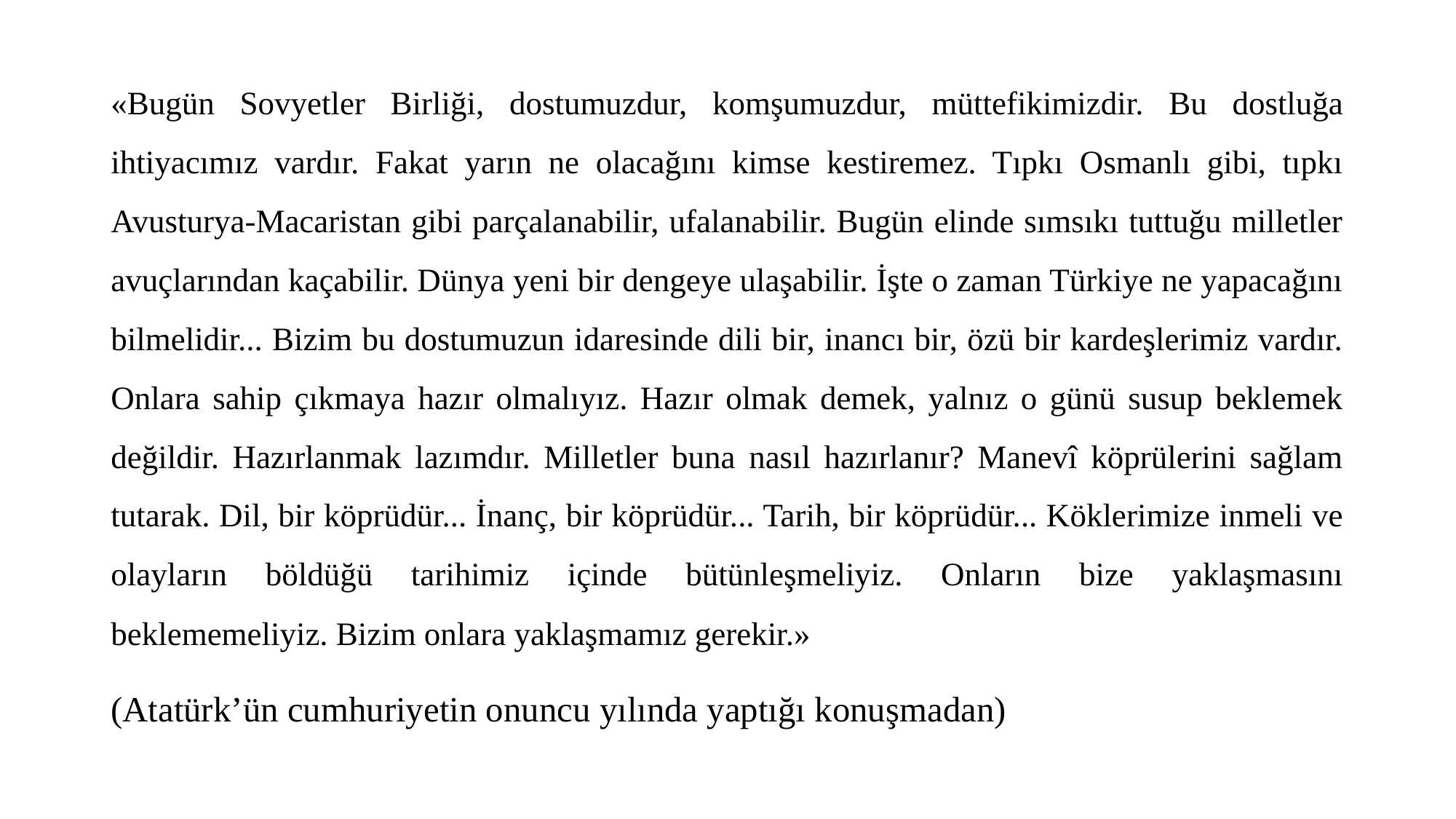

«Bugün Sovyetler Birliği, dostumuzdur, komşumuzdur, müttefikimizdir. Bu dostluğa ihtiyacımız vardır. Fakat yarın ne olacağını kimse kestiremez. Tıpkı Osmanlı gibi, tıpkı Avusturya-Macaristan gibi parçalanabilir, ufalanabilir. Bugün elinde sımsıkı tuttuğu milletler avuçlarından kaçabilir. Dünya yeni bir dengeye ulaşabilir. İşte o zaman Türkiye ne yapacağını bilmelidir... Bizim bu dostumuzun idaresinde dili bir, inancı bir, özü bir kardeşlerimiz vardır. Onlara sahip çıkmaya hazır olmalıyız. Hazır olmak demek, yalnız o günü susup beklemek değildir. Hazırlanmak lazımdır. Milletler buna nasıl hazırlanır? Manevî köprülerini sağlam tutarak. Dil, bir köprüdür... İnanç, bir köprüdür... Tarih, bir köprüdür... Köklerimize inmeli ve olayların böldüğü tarihimiz içinde bütünleşmeliyiz. Onların bize yaklaşmasını beklememeliyiz. Bizim onlara yaklaşmamız gerekir.»
(Atatürk’ün cumhuriyetin onuncu yılında yaptığı konuşmadan)